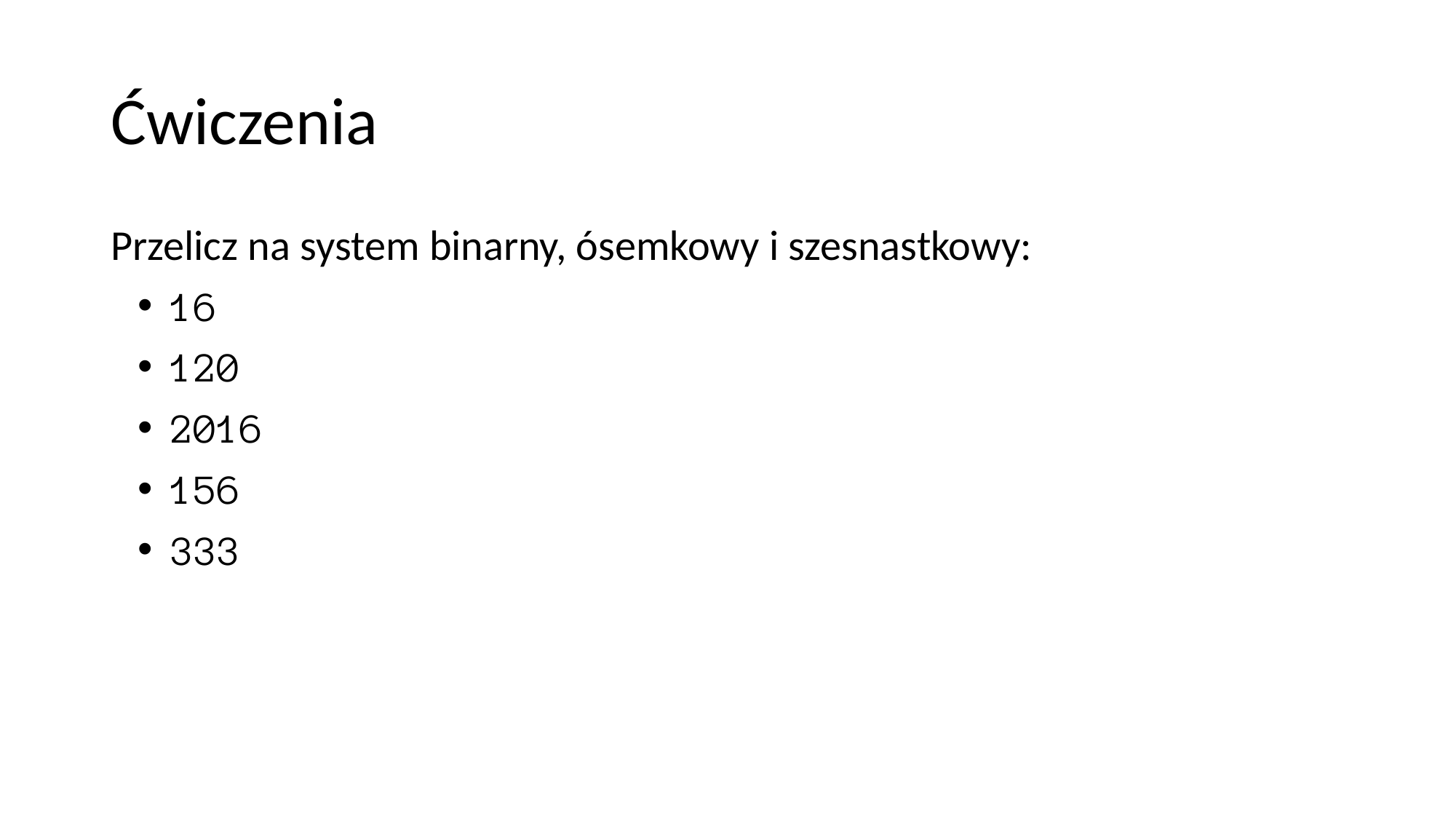

# Ćwiczenia
Przelicz na system binarny, ósemkowy i szesnastkowy:
16
120
2016
156
333